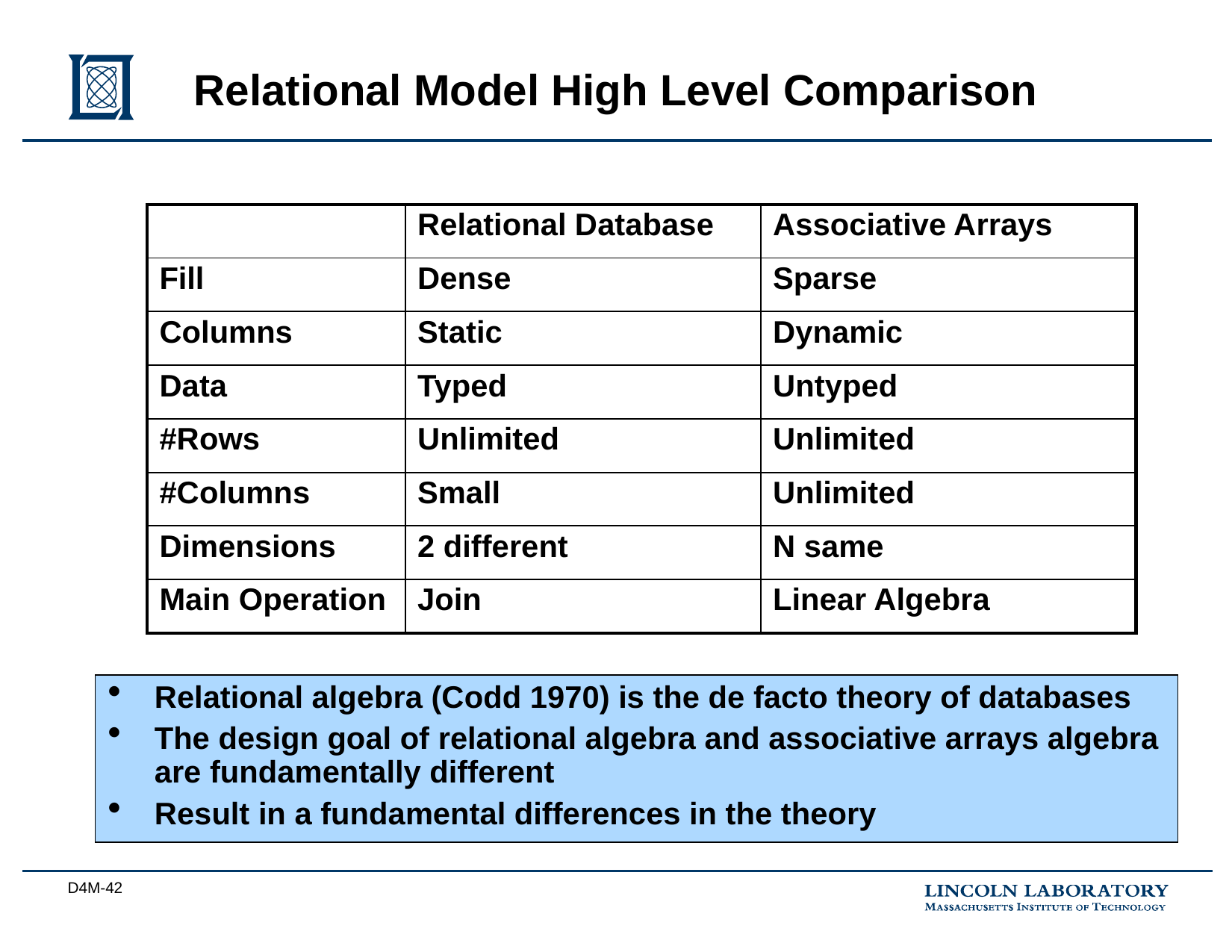

# Relational Model High Level Comparison
|  | Relational Database | Associative Arrays |
| --- | --- | --- |
| Fill | Dense | Sparse |
| Columns | Static | Dynamic |
| Data | Typed | Untyped |
| #Rows | Unlimited | Unlimited |
| #Columns | Small | Unlimited |
| Dimensions | 2 different | N same |
| Main Operation | Join | Linear Algebra |
Relational algebra (Codd 1970) is the de facto theory of databases
The design goal of relational algebra and associative arrays algebra are fundamentally different
Result in a fundamental differences in the theory